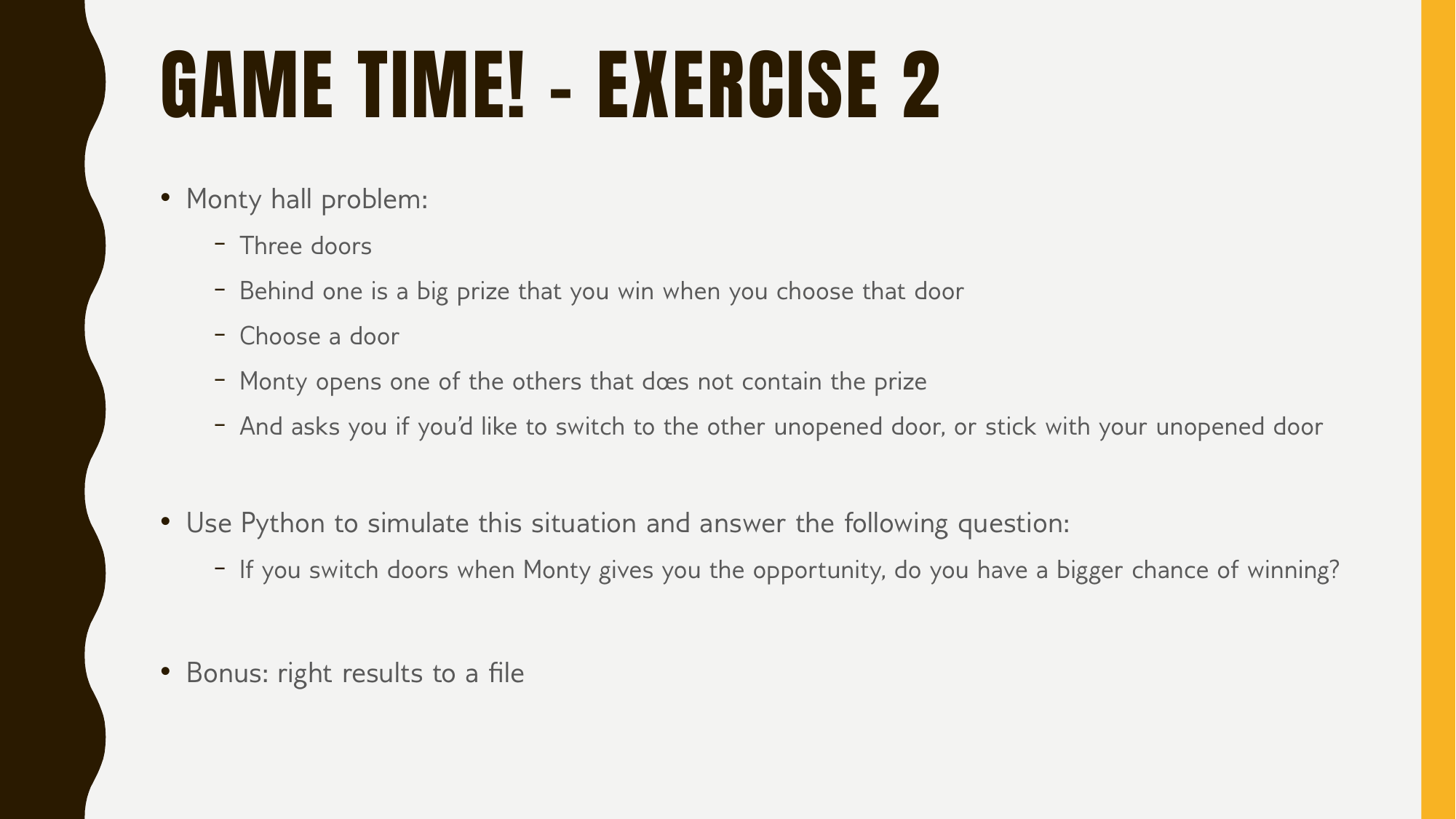

# Game time! – Exercise 2
Monty hall problem:
Three doors
Behind one is a big prize that you win when you choose that door
Choose a door
Monty opens one of the others that does not contain the prize
And asks you if you’d like to switch to the other unopened door, or stick with your unopened door

Use Python to simulate this situation and answer the following question:
If you switch doors when Monty gives you the opportunity, do you have a bigger chance of winning?

Bonus: right results to a file